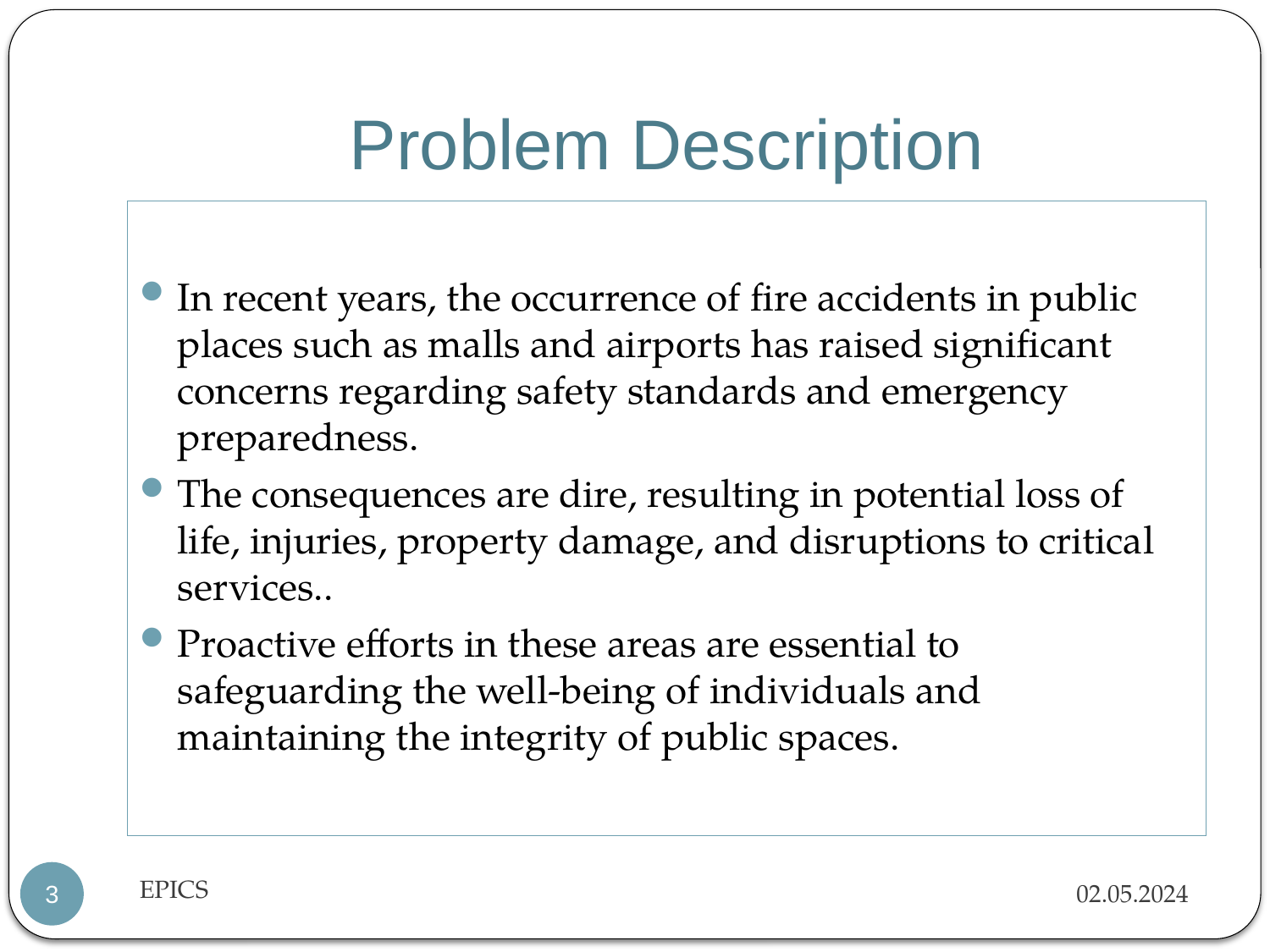

# Problem Description

In recent years, the occurrence of fire accidents in public places such as malls and airports has raised significant concerns regarding safety standards and emergency preparedness.
The consequences are dire, resulting in potential loss of life, injuries, property damage, and disruptions to critical services..
Proactive efforts in these areas are essential to safeguarding the well-being of individuals and maintaining the integrity of public spaces.
EPICS
02.05.2024
3